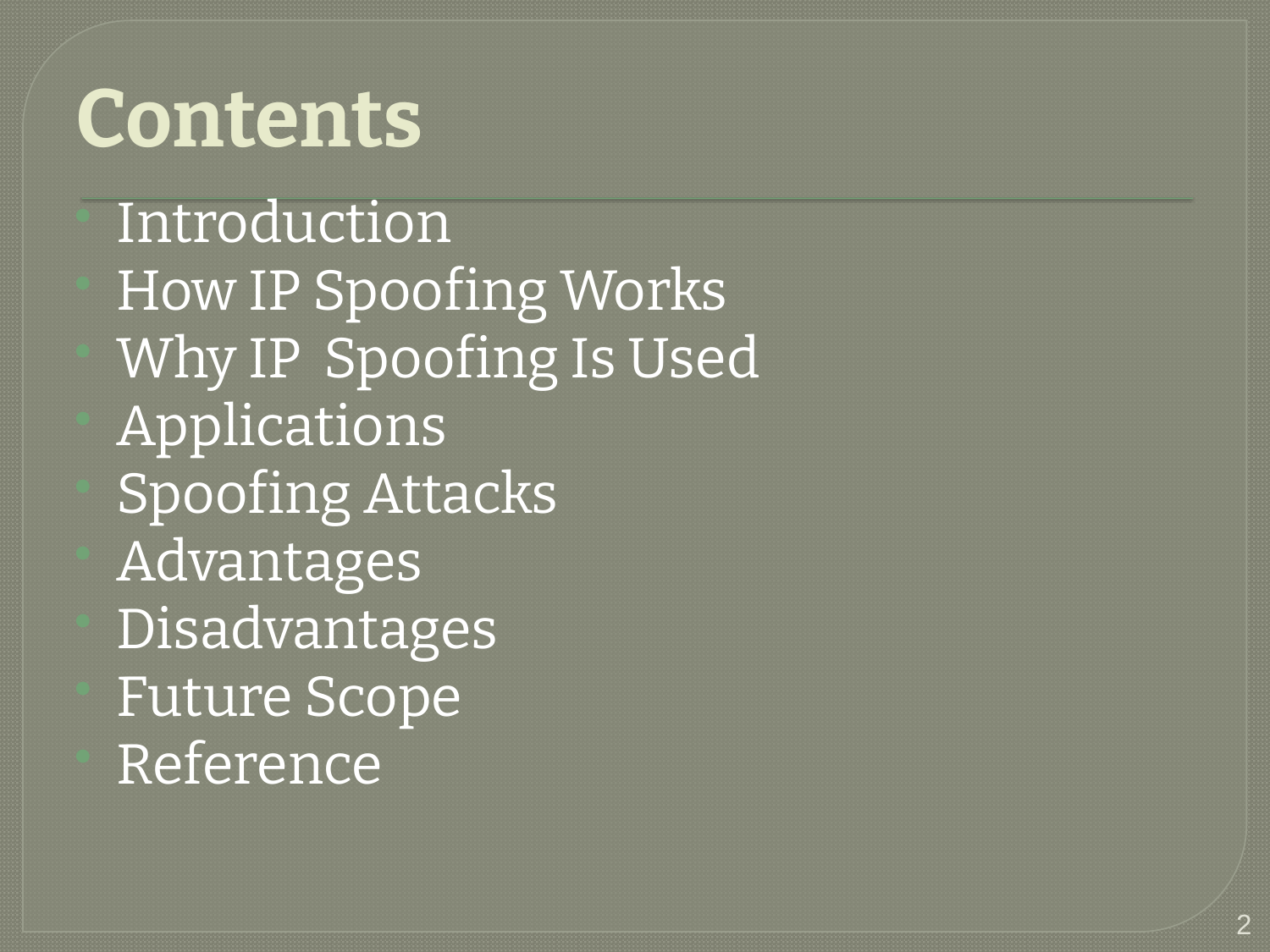

# Contents
Introduction
How IP Spoofing Works
Why IP  Spoofing Is Used
Applications
Spoofing Attacks
Advantages
Disadvantages
Future Scope
Reference

2